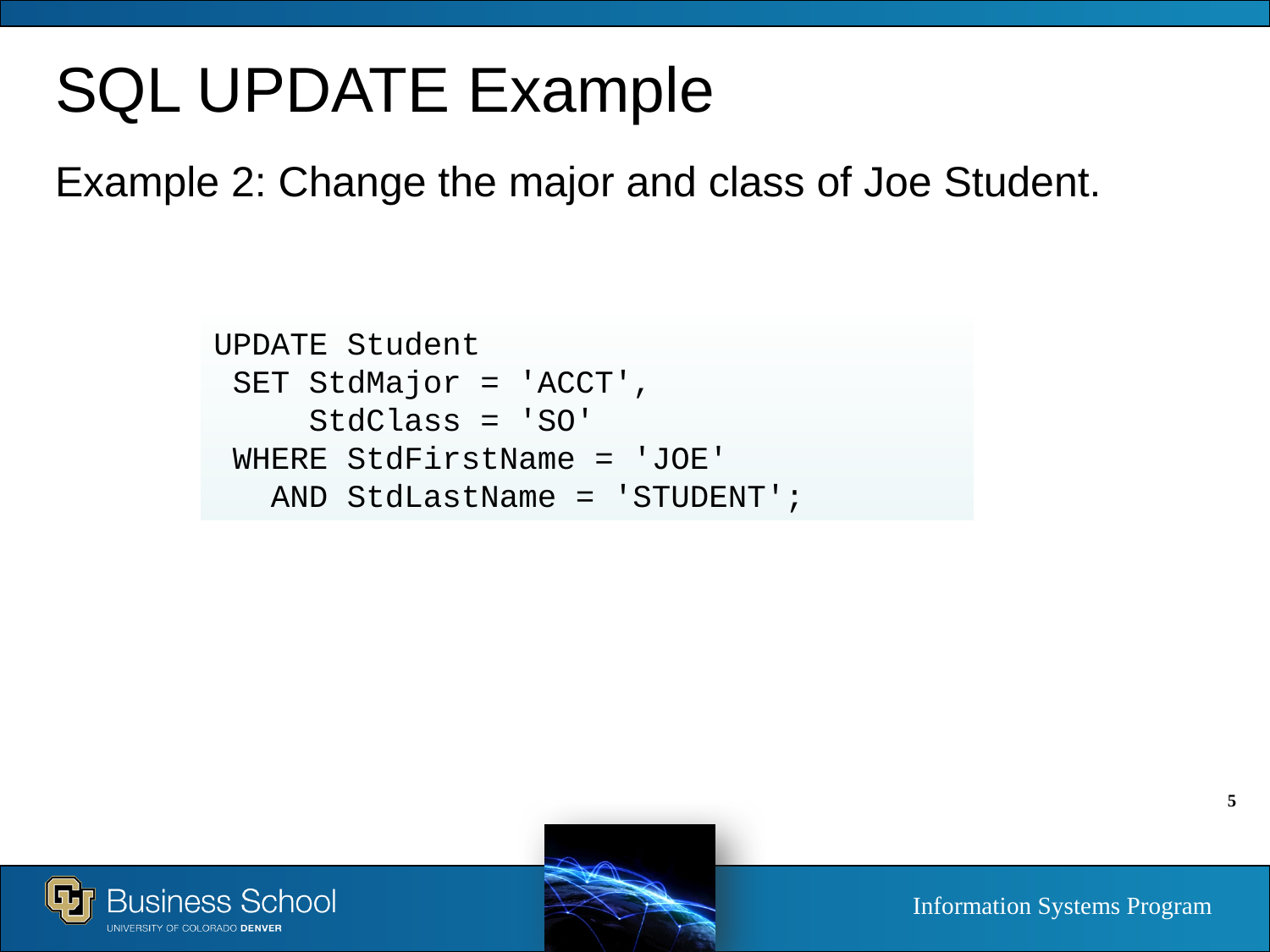

# SQL UPDATE Example
Example 2: Change the major and class of Joe Student.
UPDATE Student
 SET StdMajor = 'ACCT',
     StdClass = 'SO'
 WHERE StdFirstName = 'JOE'
   AND StdLastName = 'STUDENT';